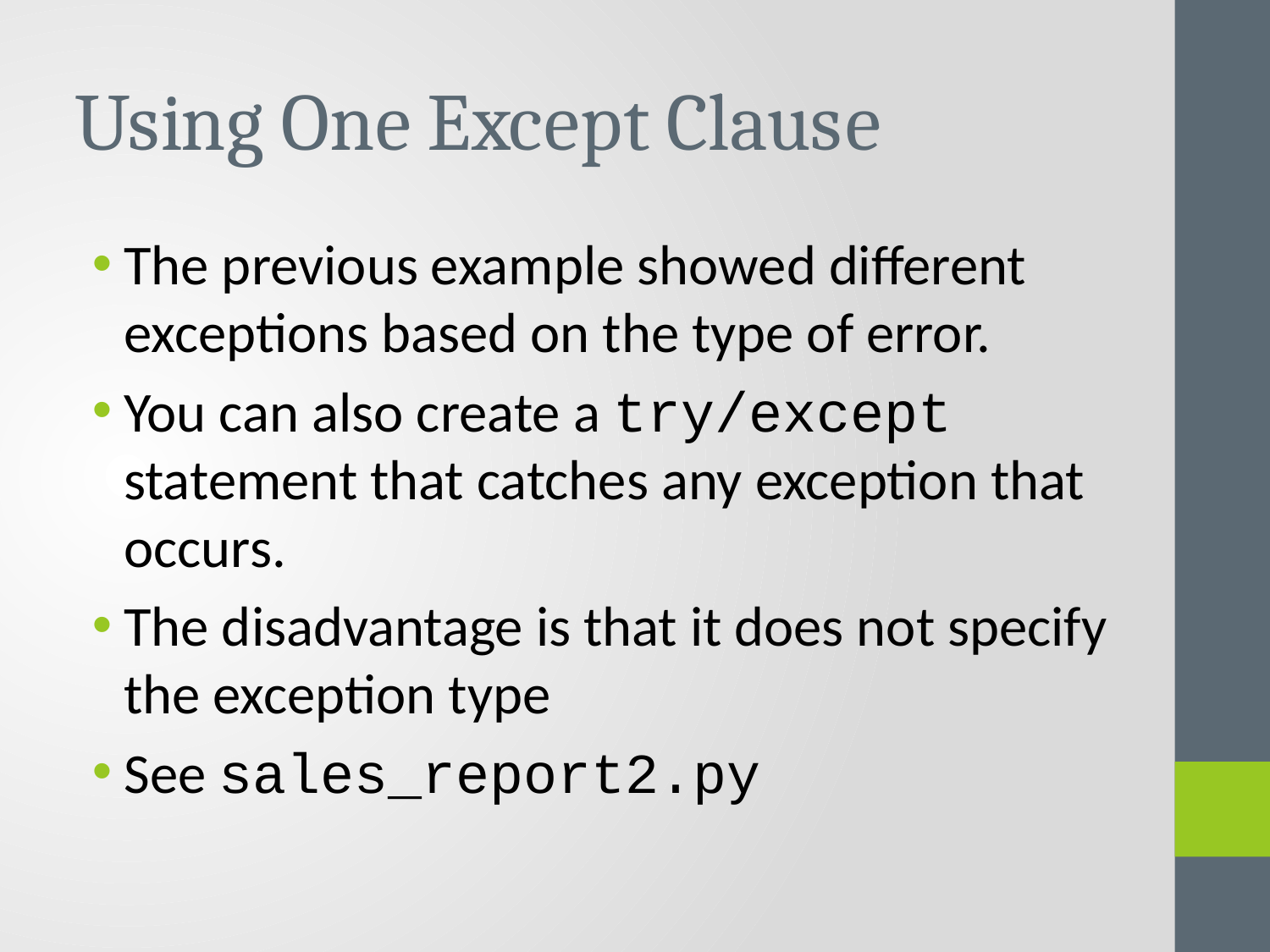

# Using One Except Clause
The previous example showed different exceptions based on the type of error.
You can also create a try/except statement that catches any exception that occurs.
The disadvantage is that it does not specify the exception type
See sales_report2.py